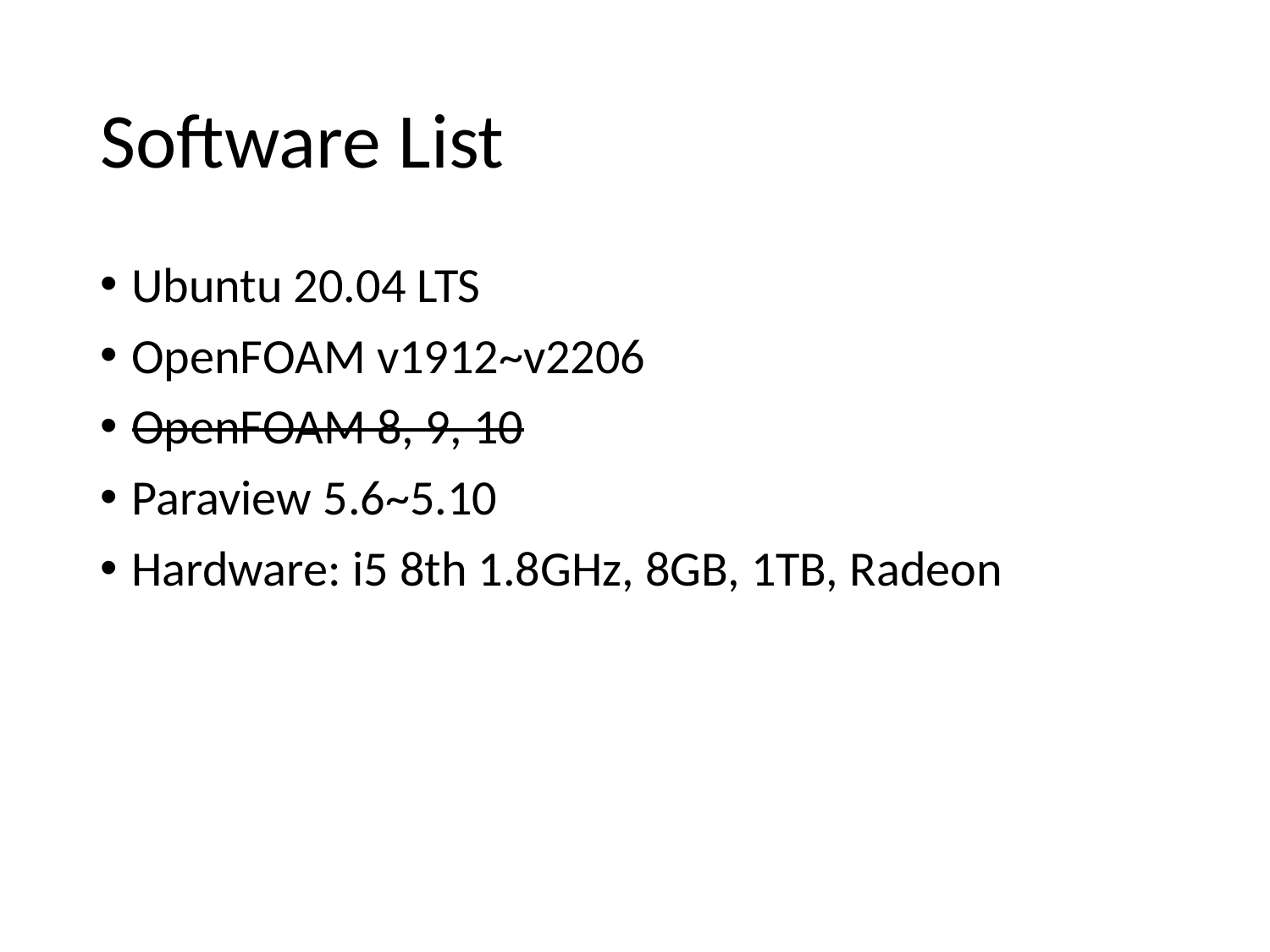

# Software List
Ubuntu 20.04 LTS
OpenFOAM v1912~v2206
OpenFOAM 8, 9, 10
Paraview 5.6~5.10
Hardware: i5 8th 1.8GHz, 8GB, 1TB, Radeon